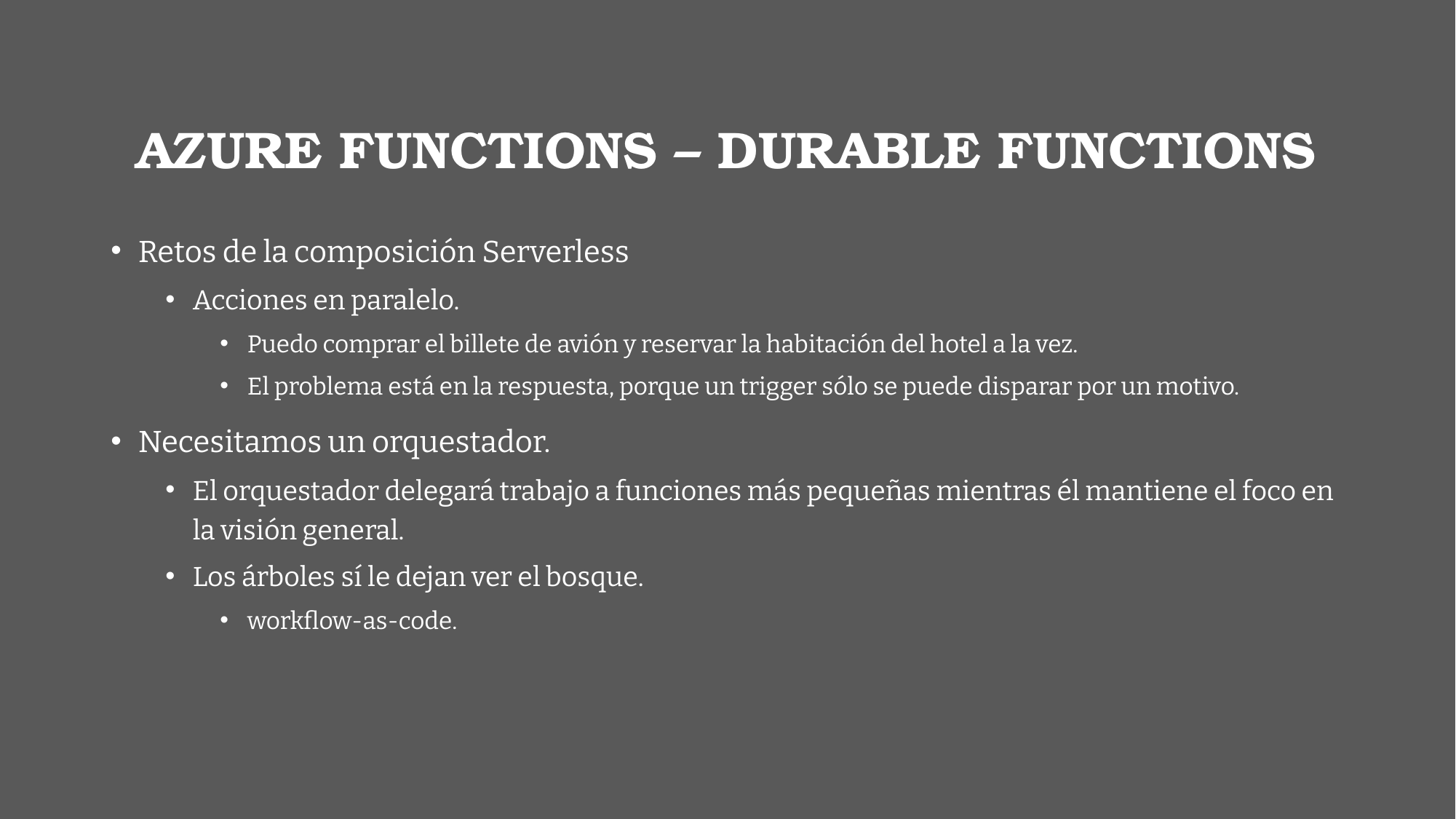

# Azure Functions – Durable Functions
Retos de la composición Serverless
Acciones en paralelo.
Puedo comprar el billete de avión y reservar la habitación del hotel a la vez.
El problema está en la respuesta, porque un trigger sólo se puede disparar por un motivo.
Necesitamos un orquestador.
El orquestador delegará trabajo a funciones más pequeñas mientras él mantiene el foco en la visión general.
Los árboles sí le dejan ver el bosque.
workflow-as-code.